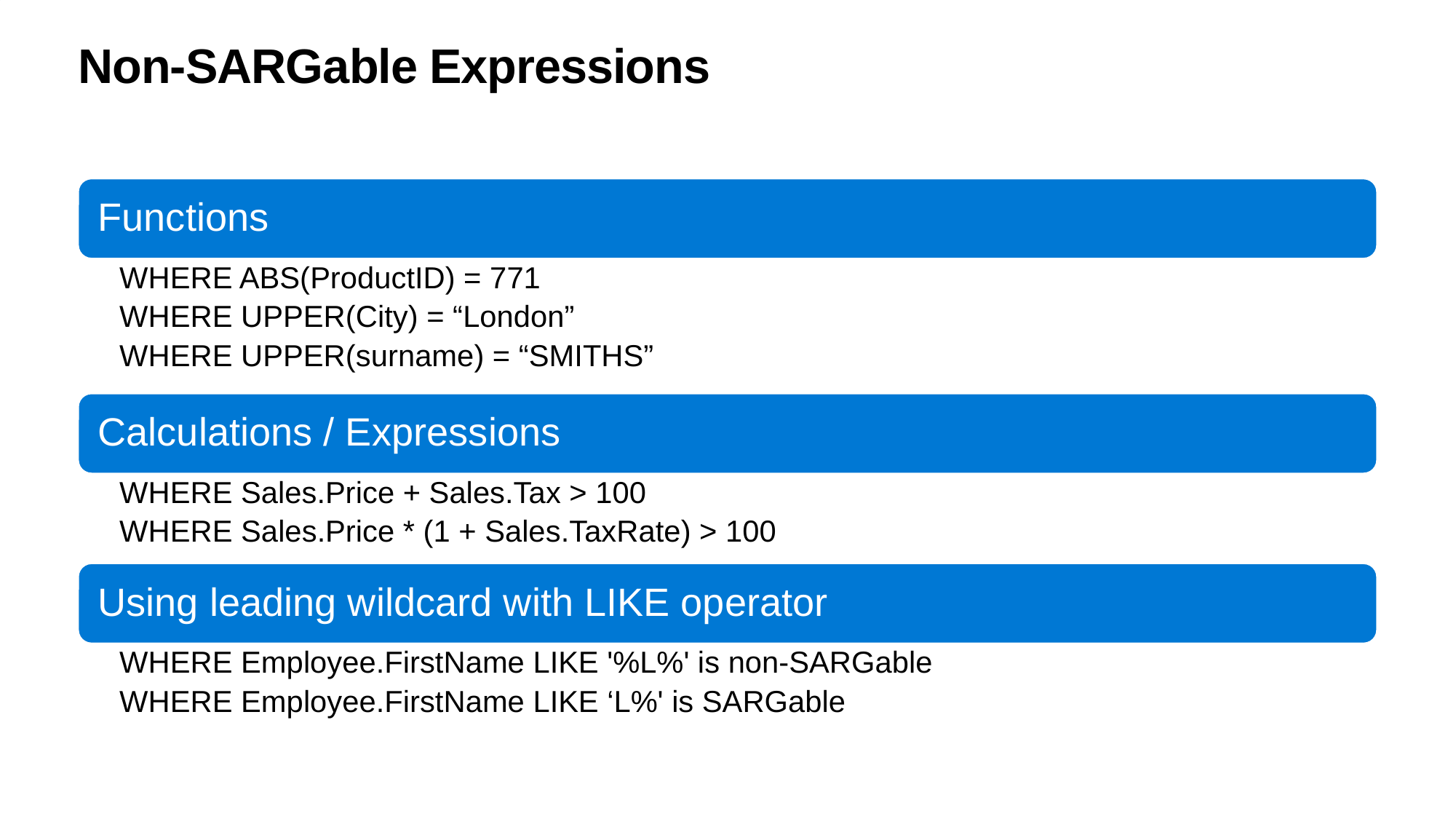

# Non-SARGable Expressions
Functions
WHERE ABS(ProductID) = 771
WHERE UPPER(City) = “London”
WHERE UPPER(surname) = “SMITHS”
Calculations / Expressions
WHERE Sales.Price + Sales.Tax > 100
WHERE Sales.Price * (1 + Sales.TaxRate) > 100
Using leading wildcard with LIKE operator
WHERE Employee.FirstName LIKE '%L%' is non-SARGable
WHERE Employee.FirstName LIKE ‘L%' is SARGable